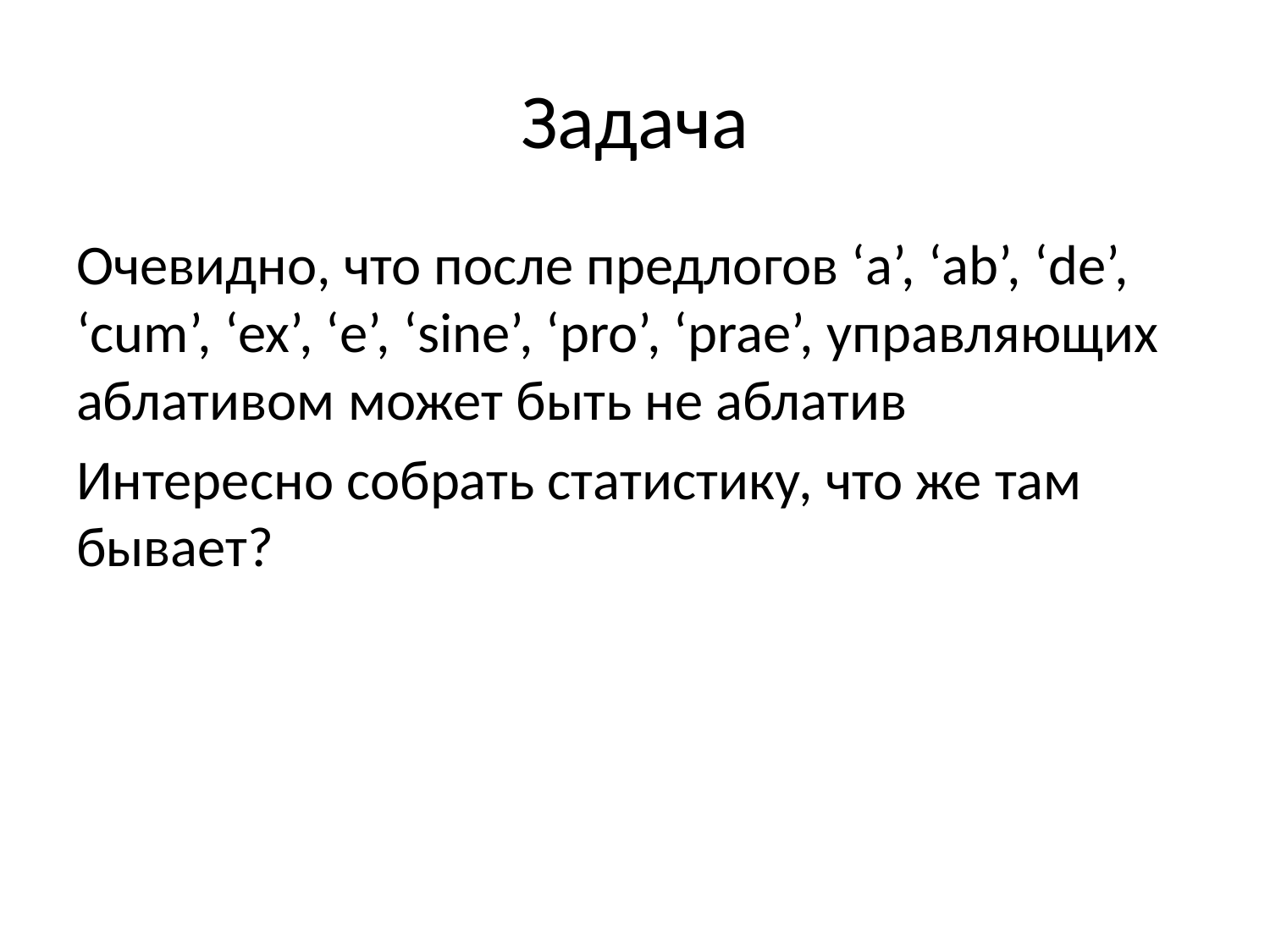

# Задача
Очевидно, что после предлогов ‘a’, ‘ab’, ‘de’, ‘cum’, ‘ex’, ‘e’, ‘sine’, ‘pro’, ‘prae’, управляющих аблативом может быть не аблатив
Интересно собрать статистику, что же там бывает?